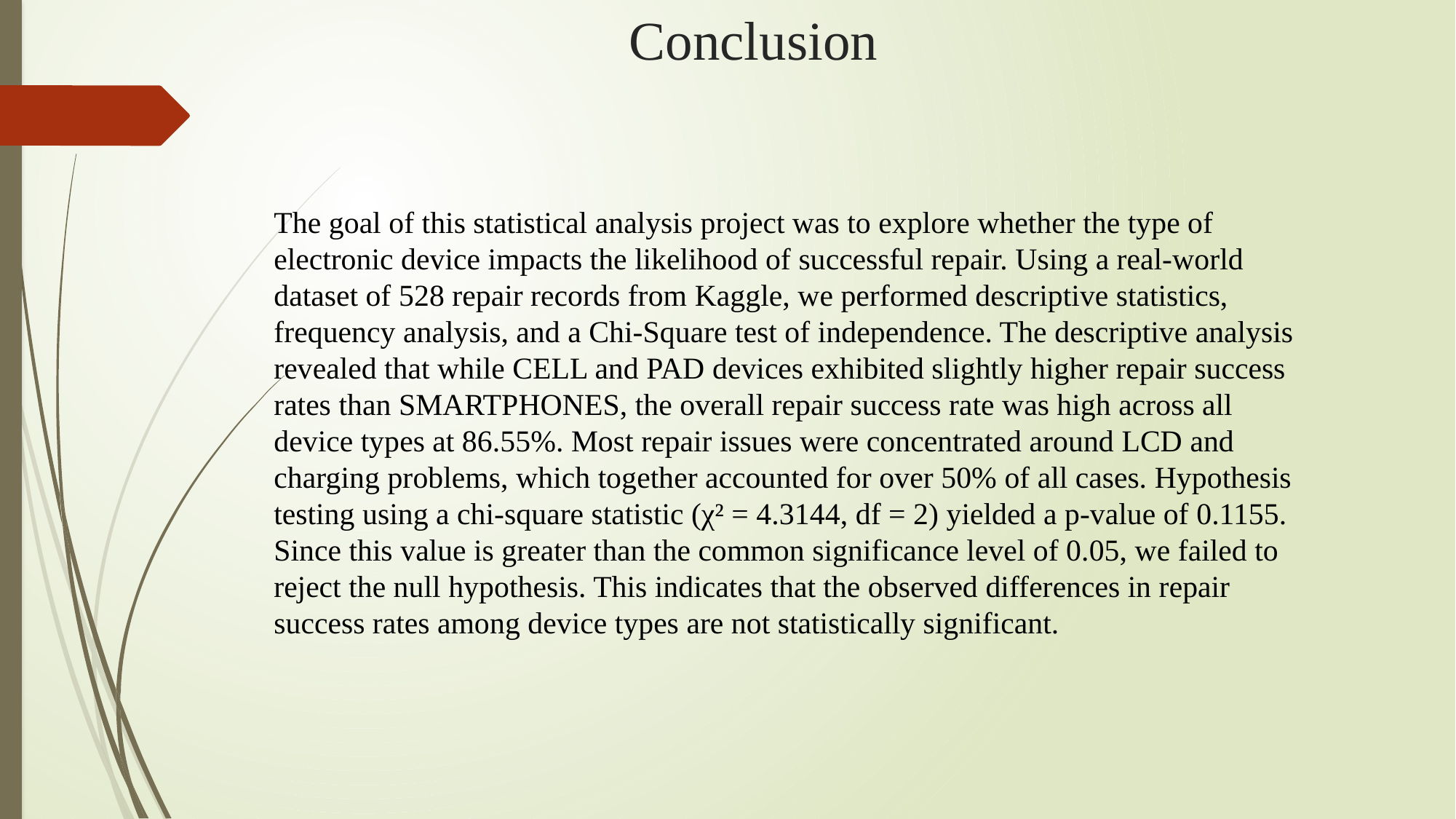

# Conclusion
The goal of this statistical analysis project was to explore whether the type of electronic device impacts the likelihood of successful repair. Using a real-world dataset of 528 repair records from Kaggle, we performed descriptive statistics, frequency analysis, and a Chi-Square test of independence. The descriptive analysis revealed that while CELL and PAD devices exhibited slightly higher repair success rates than SMARTPHONES, the overall repair success rate was high across all device types at 86.55%. Most repair issues were concentrated around LCD and charging problems, which together accounted for over 50% of all cases. Hypothesis testing using a chi-square statistic (χ² = 4.3144, df = 2) yielded a p-value of 0.1155. Since this value is greater than the common significance level of 0.05, we failed to reject the null hypothesis. This indicates that the observed differences in repair success rates among device types are not statistically significant.